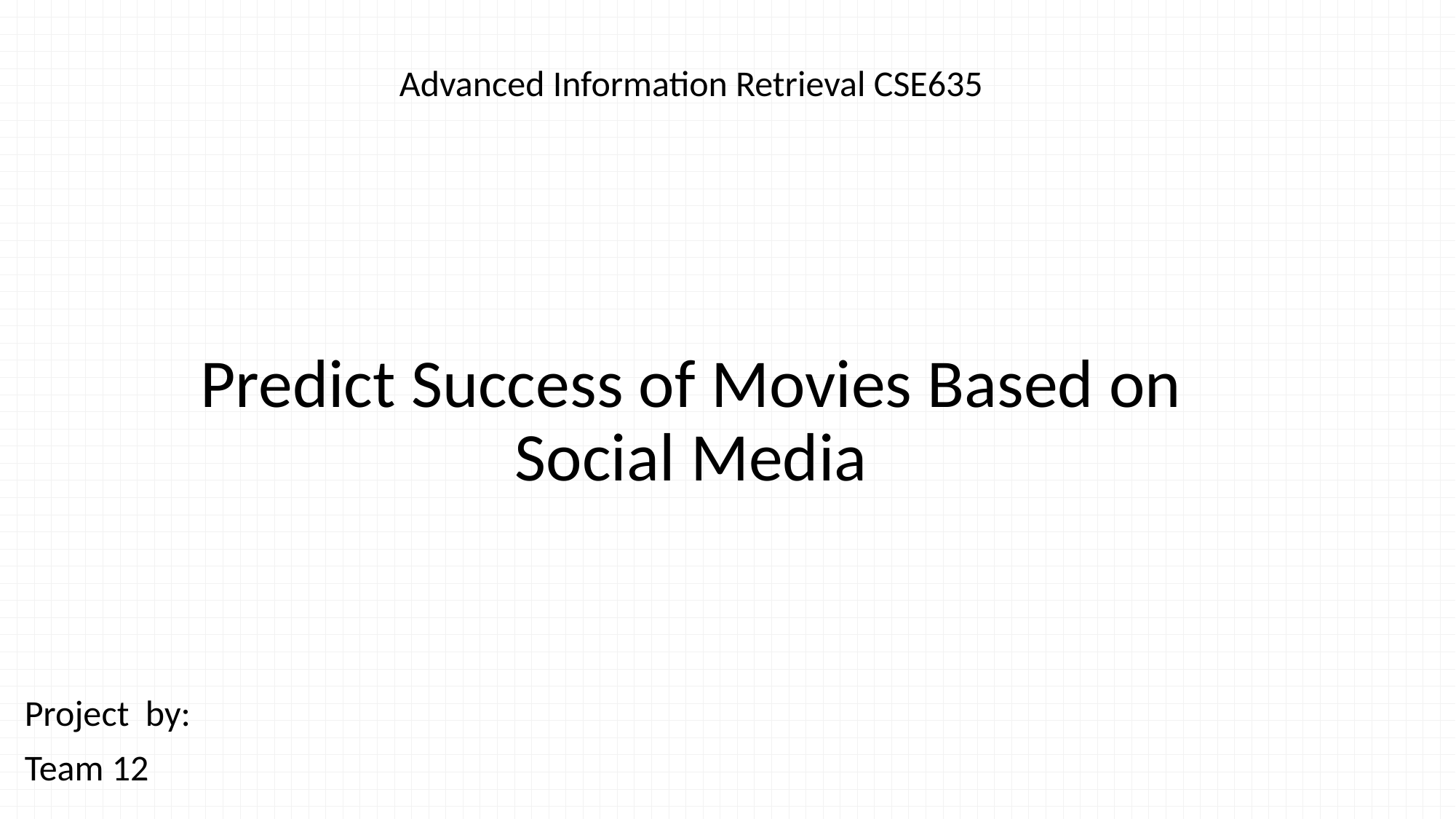

Advanced Information Retrieval CSE635
# Predict Success of Movies Based on Social Media
Project  by:
Team 12